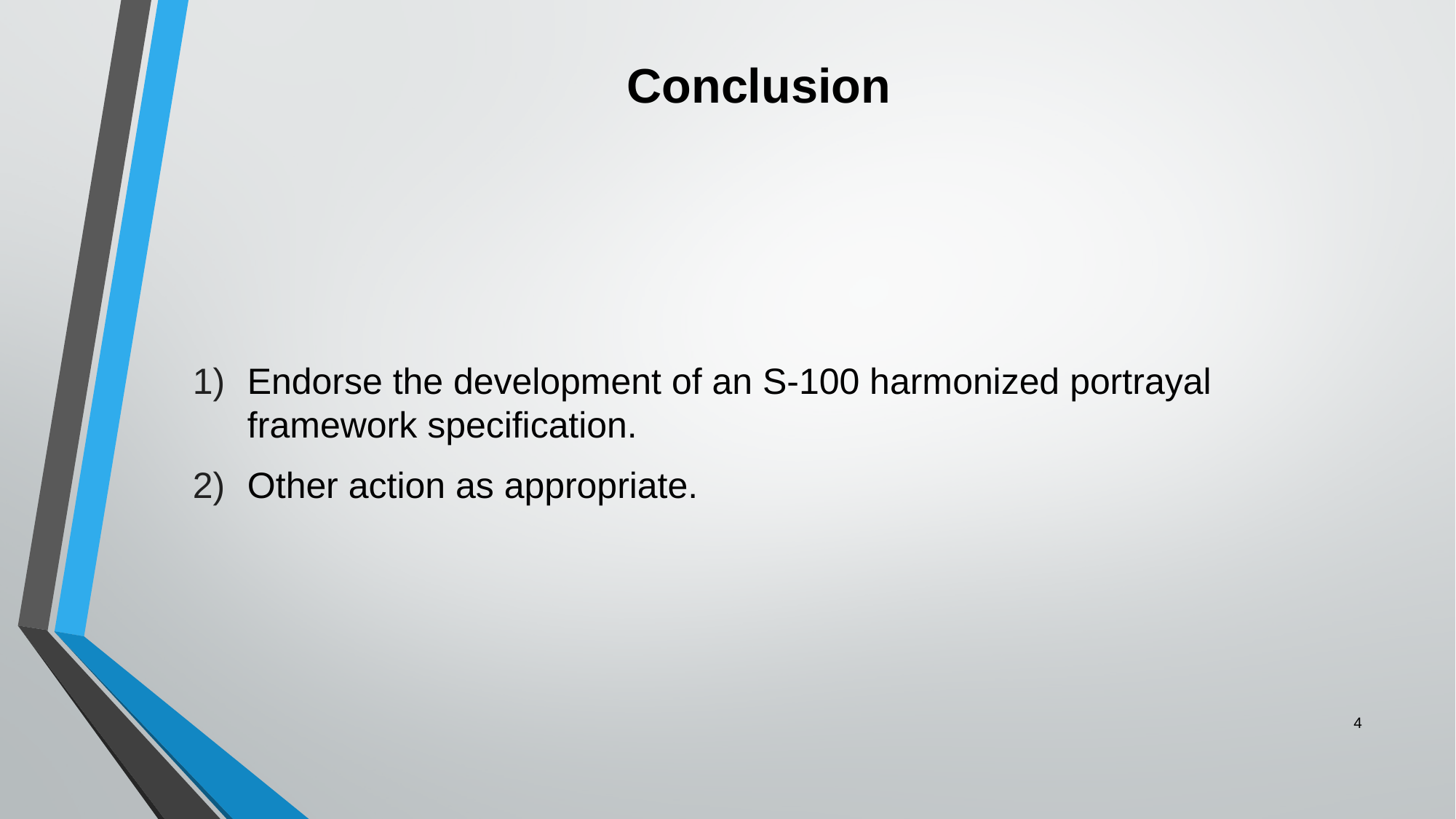

# Conclusion
Endorse the development of an S-100 harmonized portrayal framework specification.
Other action as appropriate.
4